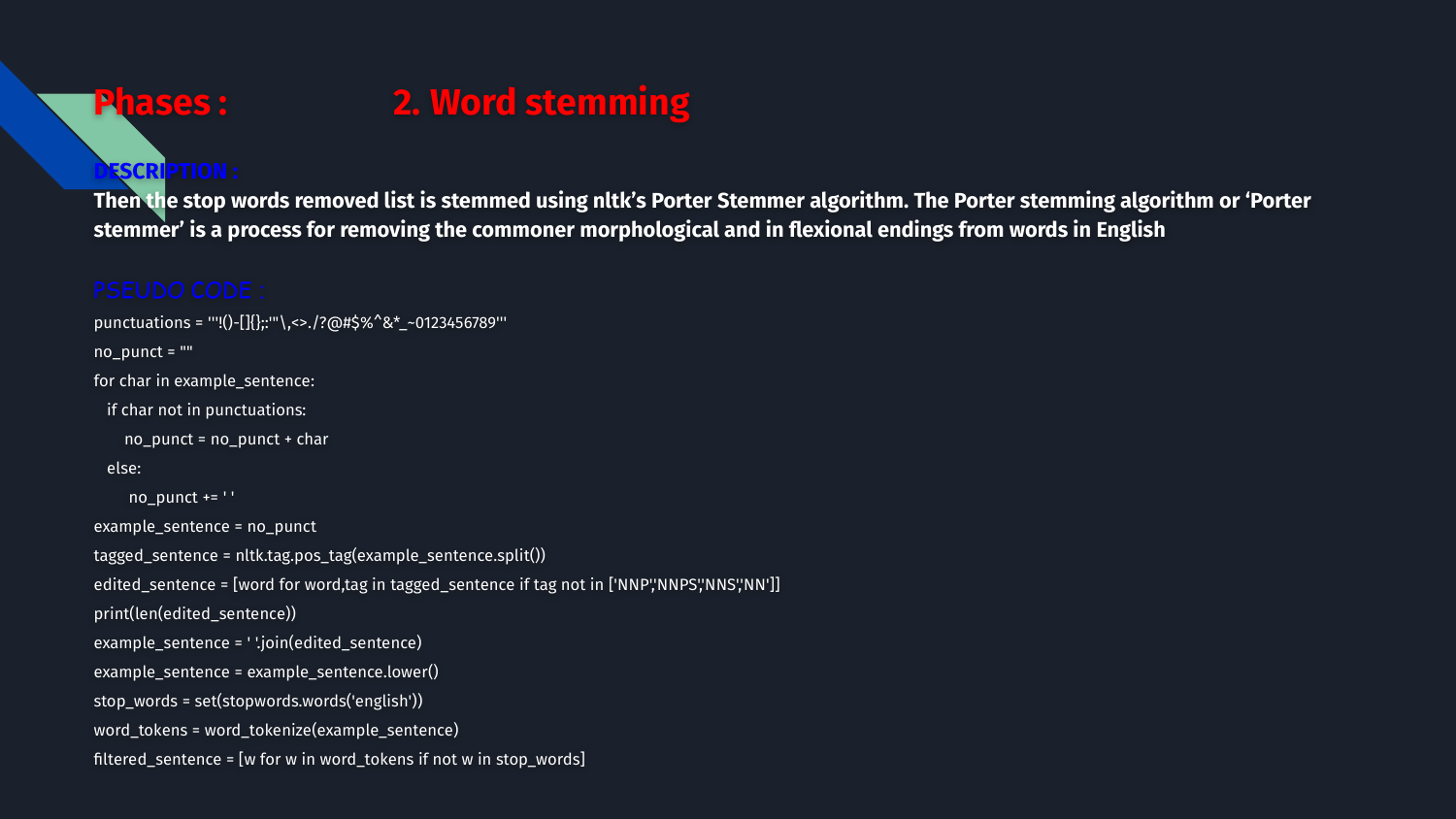

Phases :		 2. Word stemming

DESCRIPTION :
Then the stop words removed list is stemmed using nltk’s Porter Stemmer algorithm. The Porter stemming algorithm or ‘Porter stemmer’ is a process for removing the commoner morphological and in flexional endings from words in English

PSEUDO CODE :
punctuations = '''!()-[]{};:'"\,<>./?@#$%^&*_~0123456789'''
no_punct = ""
for char in example_sentence:
   if char not in punctuations:
       no_punct = no_punct + char
   else:
        no_punct += ' '
example_sentence = no_punct
tagged_sentence = nltk.tag.pos_tag(example_sentence.split())
edited_sentence = [word for word,tag in tagged_sentence if tag not in ['NNP','NNPS','NNS','NN']]
print(len(edited_sentence))
example_sentence = ' '.join(edited_sentence)
example_sentence = example_sentence.lower()
stop_words = set(stopwords.words('english'))
word_tokens = word_tokenize(example_sentence)
filtered_sentence = [w for w in word_tokens if not w in stop_words]